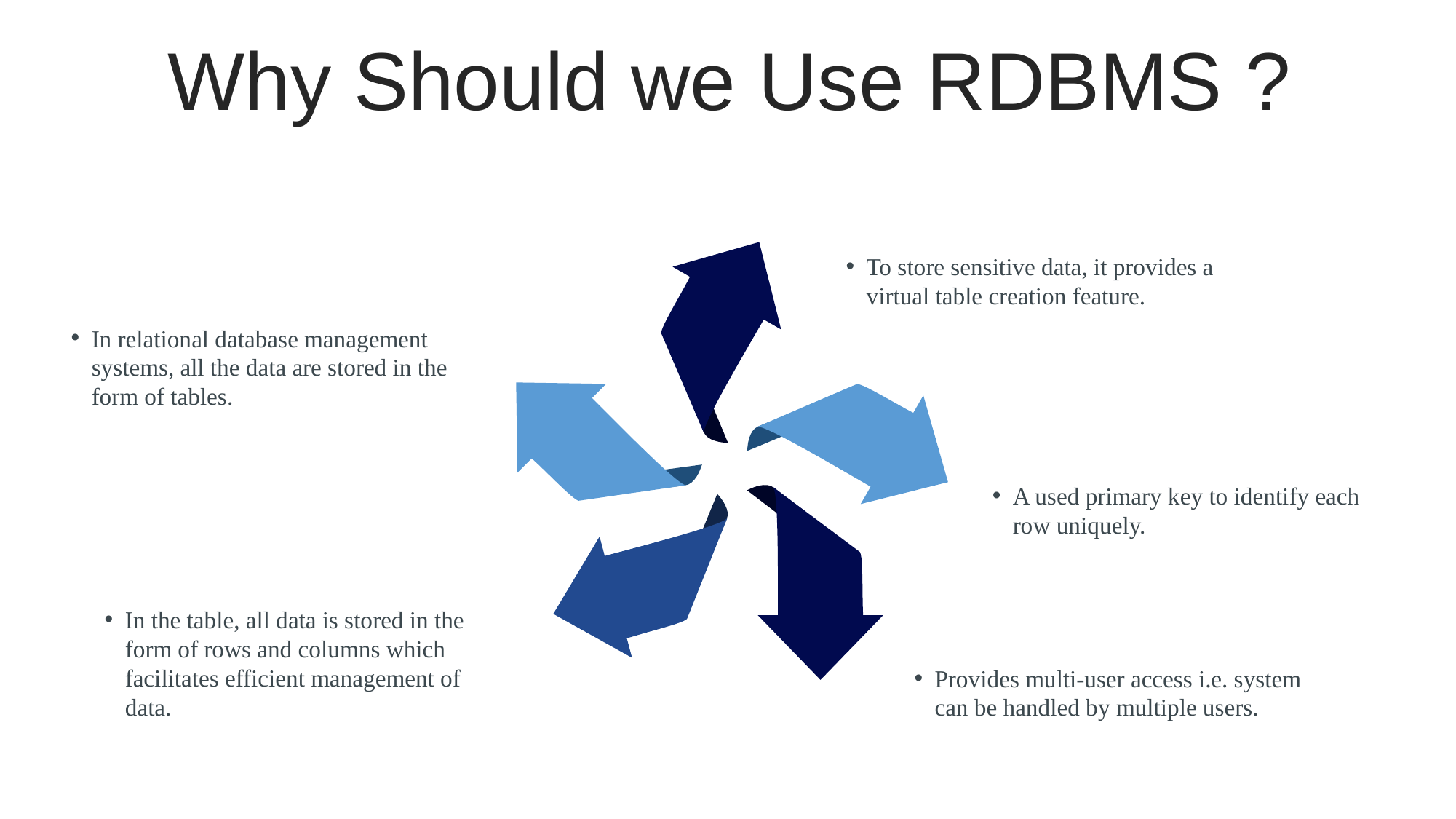

Why Should we Use RDBMS ?

To store sensitive data, it provides a virtual table creation feature.
In relational database management systems, all the data are stored in the form of tables.

A used primary key to identify each row uniquely.

In the table, all data is stored in the form of rows and columns which facilitates efficient management of data.
Provides multi-user access i.e. system can be handled by multiple users.